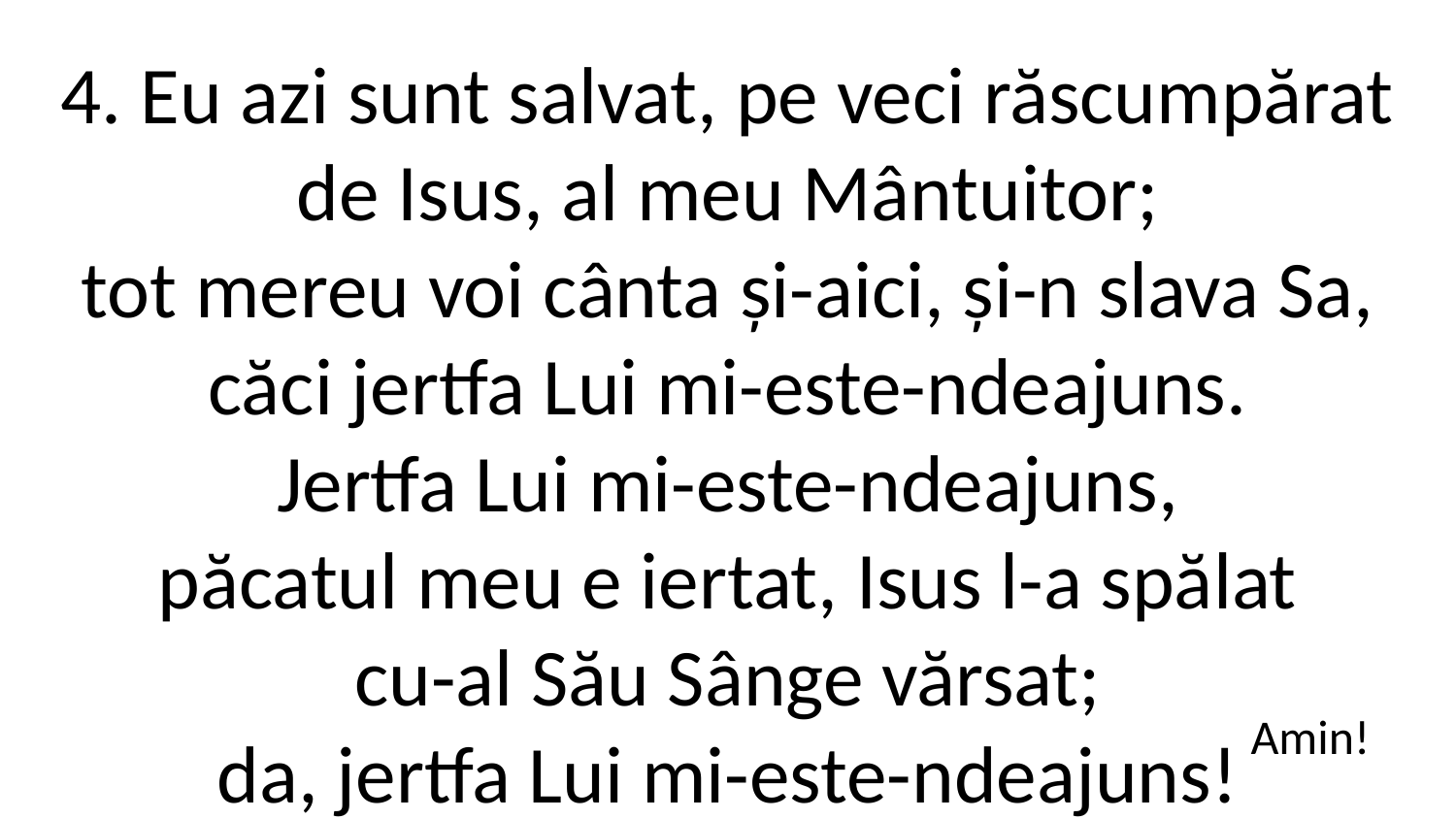

4. Eu azi sunt salvat, pe veci răscumpărat
de Isus, al meu Mântuitor;
tot mereu voi cânta și-aici, și-n slava Sa,
căci jertfa Lui mi-este-ndeajuns.
Jertfa Lui mi-este-ndeajuns,
păcatul meu e iertat, Isus l-a spălat
cu-al Său Sânge vărsat;
da, jertfa Lui mi-este-ndeajuns!

Amin!